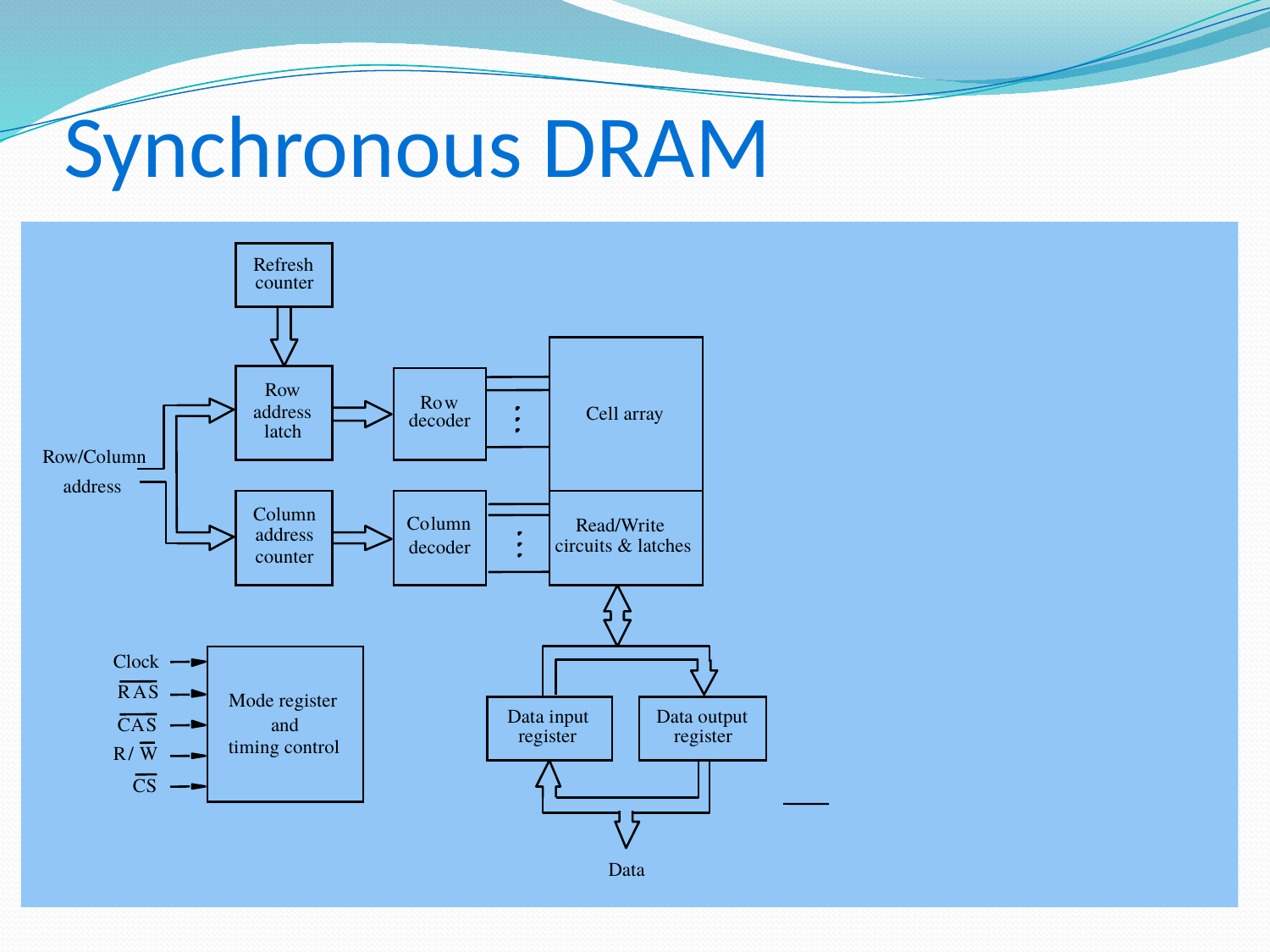

# Synchronous DRAM

Refresh
counter

Row
Ro
w

address

Cell array

decoder

latch

Row/Column
address

Column

Co
lumn
Read/Write

address

circuits & latches
decoder
counter

Clock

R
A
S

Mode register

Data input
Data output
C
A
S
and

register
register

timing control
R
/
W

C
S

Data